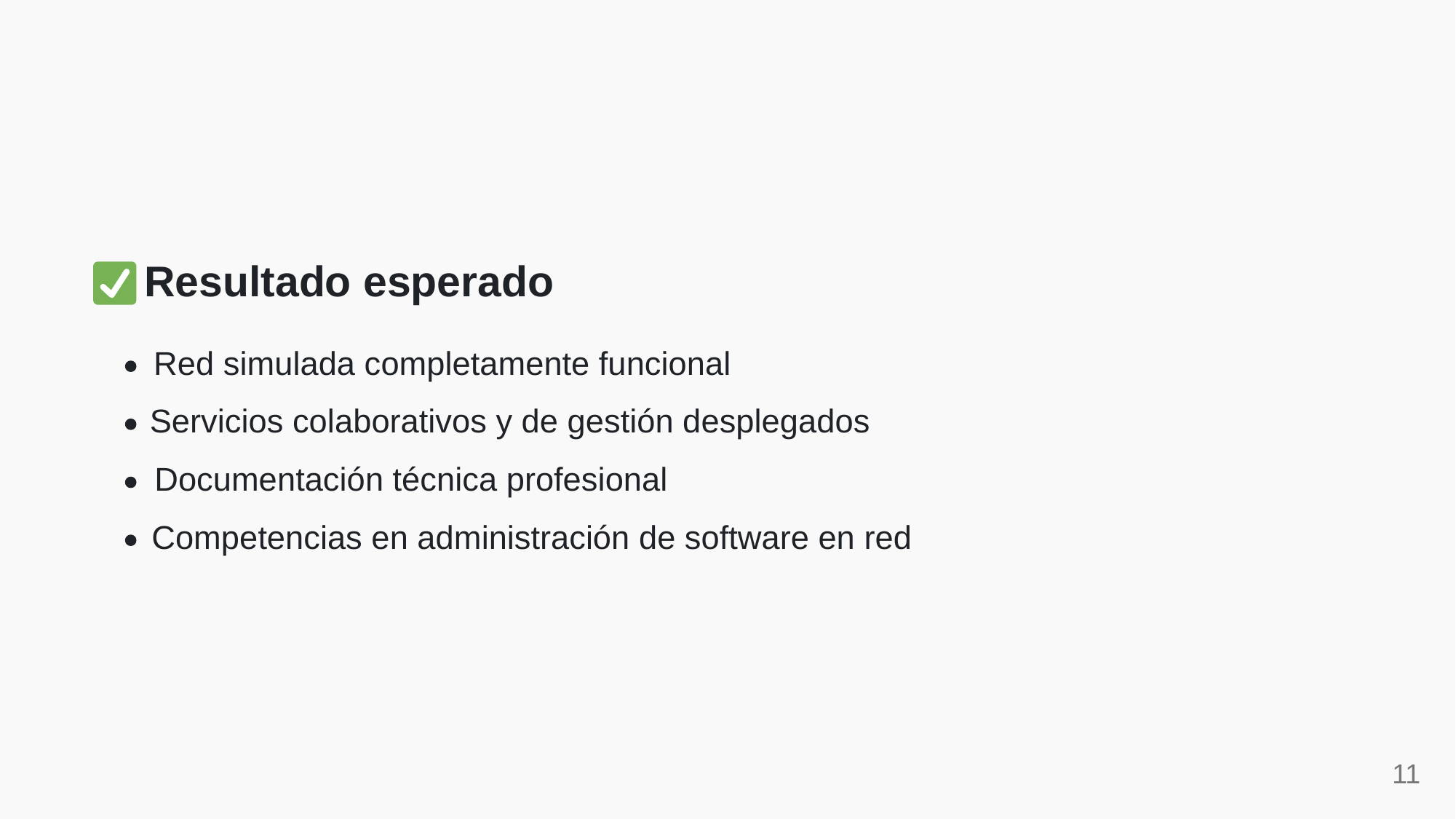

Resultado esperado

Red simulada completamente funcional

Servicios colaborativos y de gestión desplegados

Documentación técnica profesional

Competencias en administración de software en red

11